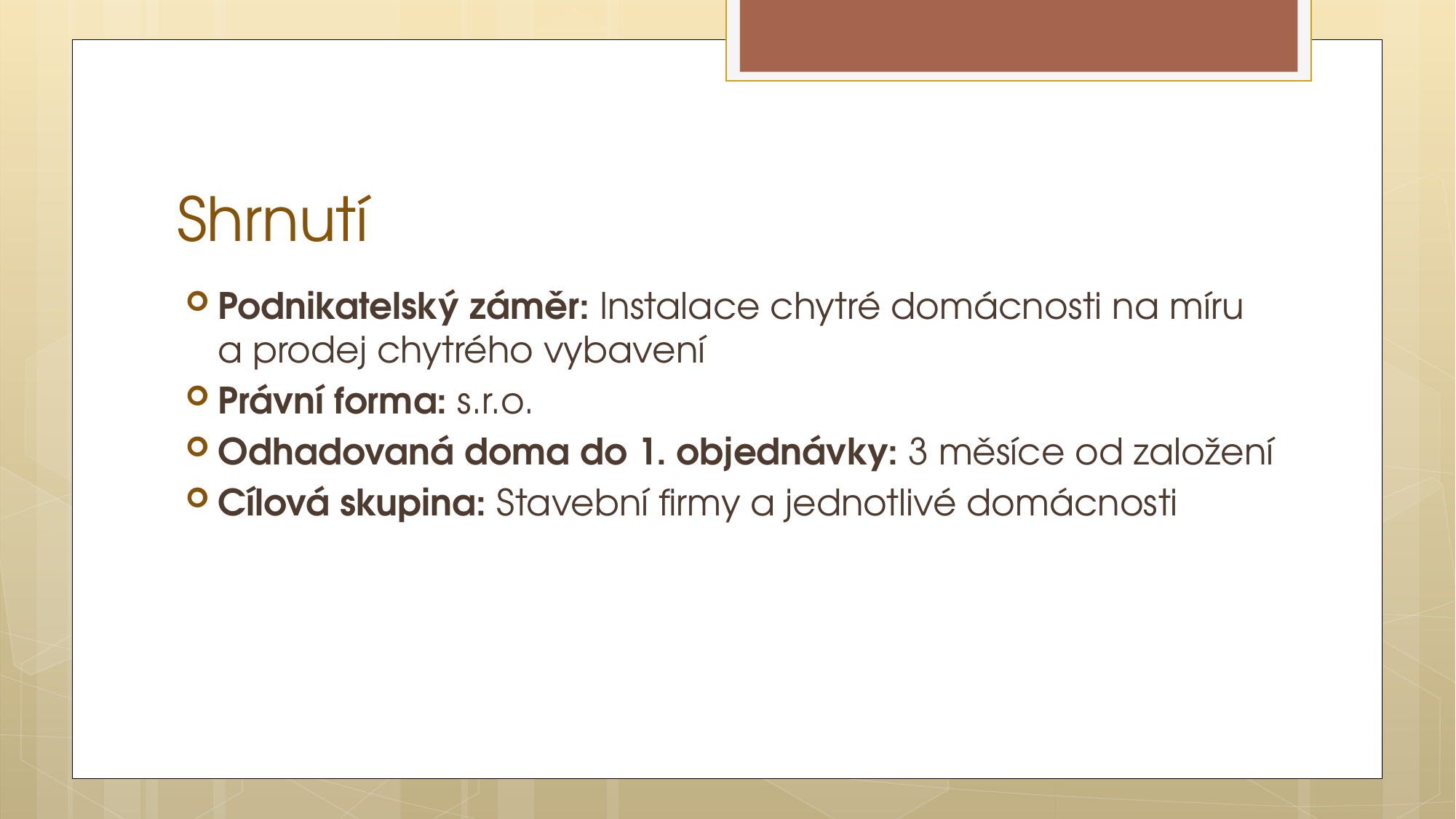

# Shrnutí
Podnikatelský záměr: Instalace chytré domácnosti na míru a prodej chytrého vybavení
Právní forma: s.r.o.
Odhadovaná doma do 1. objednávky: 3 měsíce od založení
Cílová skupina: Stavební firmy a jednotlivé domácnosti